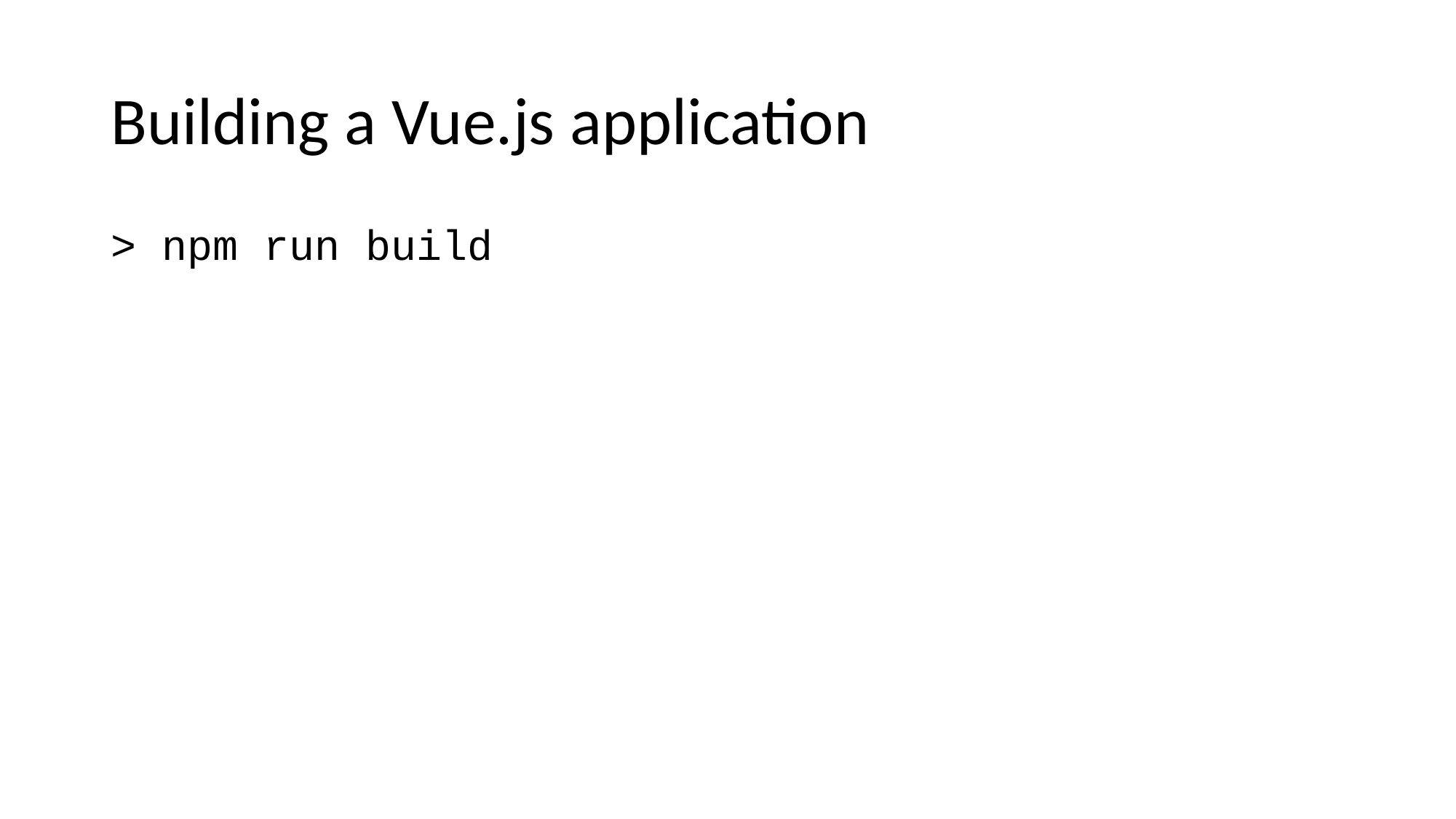

# Building a Vue.js application
> npm run build